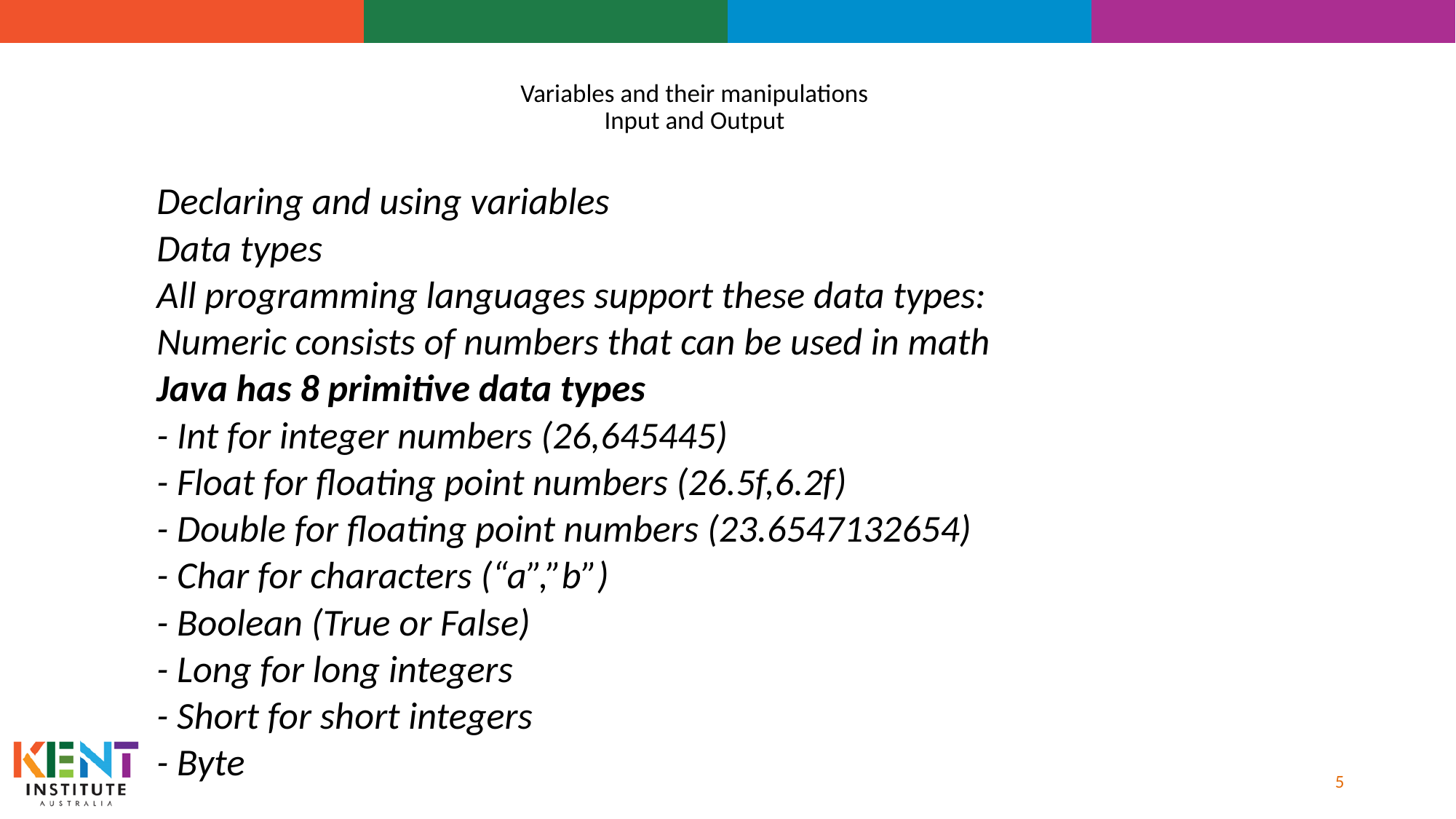

# Variables and their manipulations Input and Output
Declaring and using variables
Data types
All programming languages support these data types:
Numeric consists of numbers that can be used in math
Java has 8 primitive data types
- Int for integer numbers (26,645445)
- Float for floating point numbers (26.5f,6.2f)
- Double for floating point numbers (23.6547132654)
- Char for characters (“a”,”b”)
- Boolean (True or False)
- Long for long integers
- Short for short integers
- Byte

5